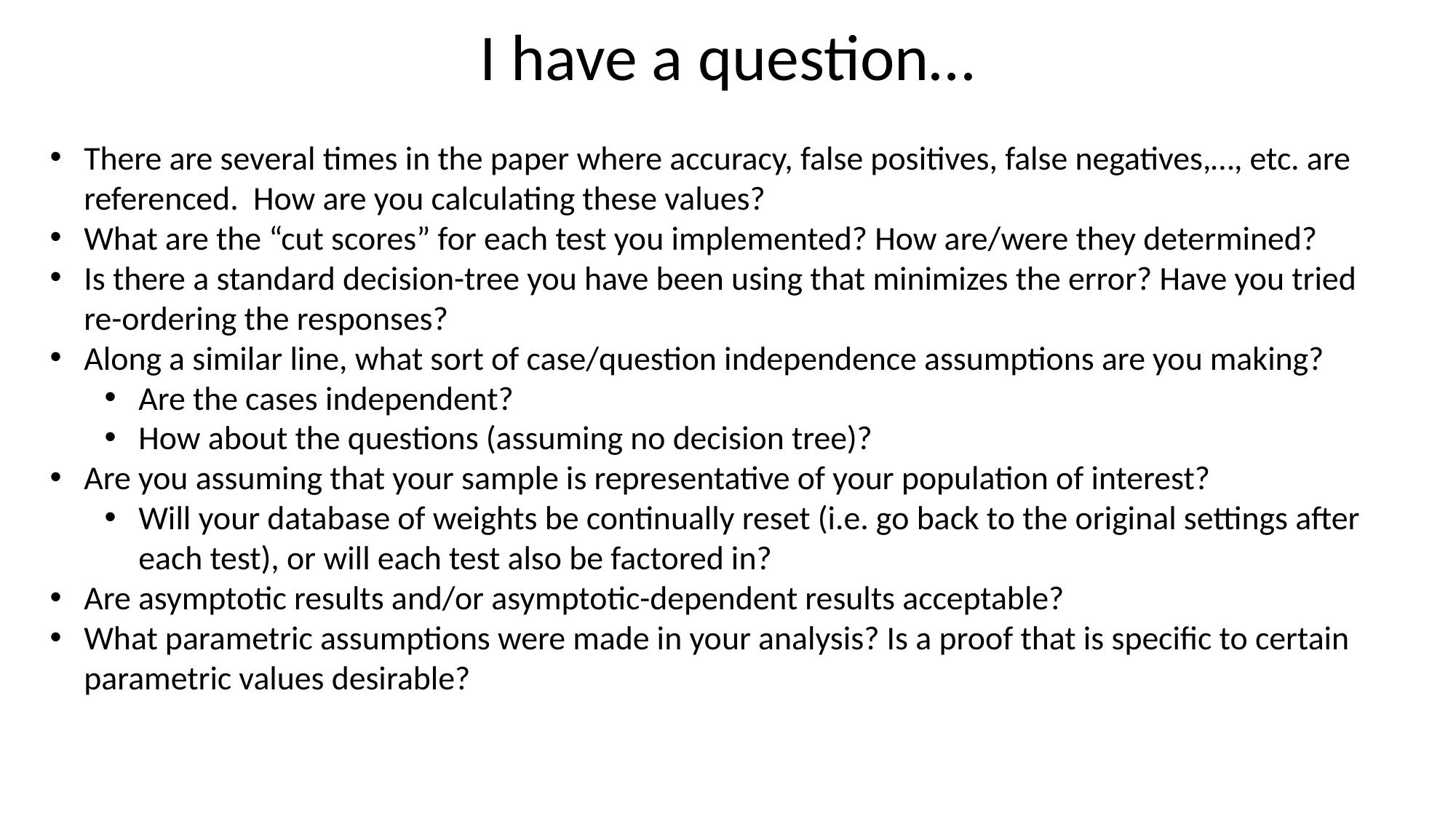

# I have a question…
There are several times in the paper where accuracy, false positives, false negatives,…, etc. are referenced.  How are you calculating these values?
What are the “cut scores” for each test you implemented? How are/were they determined?
Is there a standard decision-tree you have been using that minimizes the error? Have you tried re-ordering the responses?
Along a similar line, what sort of case/question independence assumptions are you making?
Are the cases independent?
How about the questions (assuming no decision tree)?
Are you assuming that your sample is representative of your population of interest?
Will your database of weights be continually reset (i.e. go back to the original settings after each test), or will each test also be factored in?
Are asymptotic results and/or asymptotic-dependent results acceptable?
What parametric assumptions were made in your analysis? Is a proof that is specific to certain parametric values desirable?